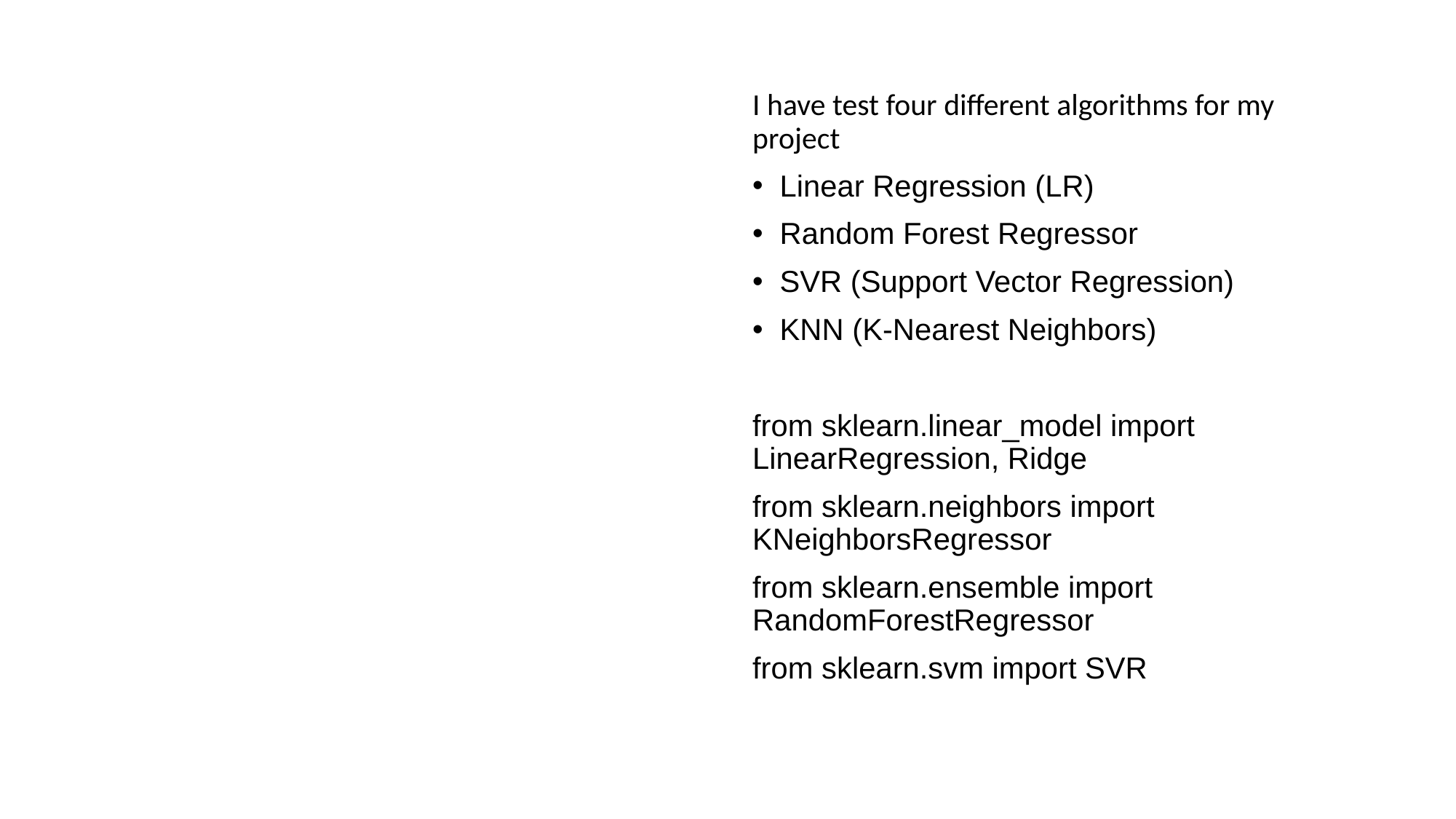

# Training the model
I have test four different algorithms for my project
Linear Regression (LR)
Random Forest Regressor
SVR (Support Vector Regression)
KNN (K-Nearest Neighbors)

from sklearn.linear_model import LinearRegression, Ridge
from sklearn.neighbors import KNeighborsRegressor
from sklearn.ensemble import RandomForestRegressor
from sklearn.svm import SVR